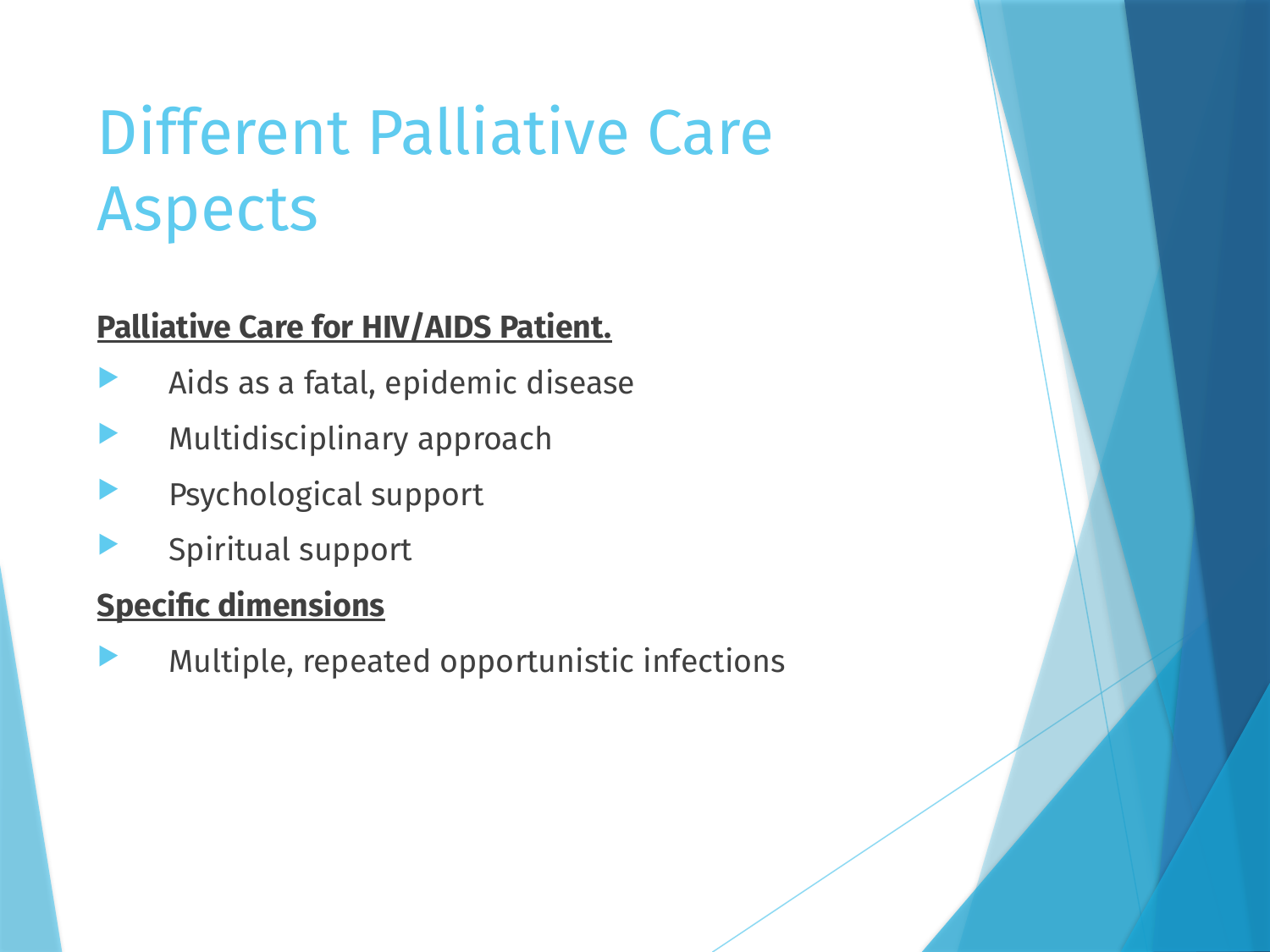

# Different Palliative Care Aspects
Palliative Care for HIV/AIDS Patient.
Aids as a fatal, epidemic disease
Multidisciplinary approach
Psychological support
Spiritual support
Specific dimensions
Multiple, repeated opportunistic infections